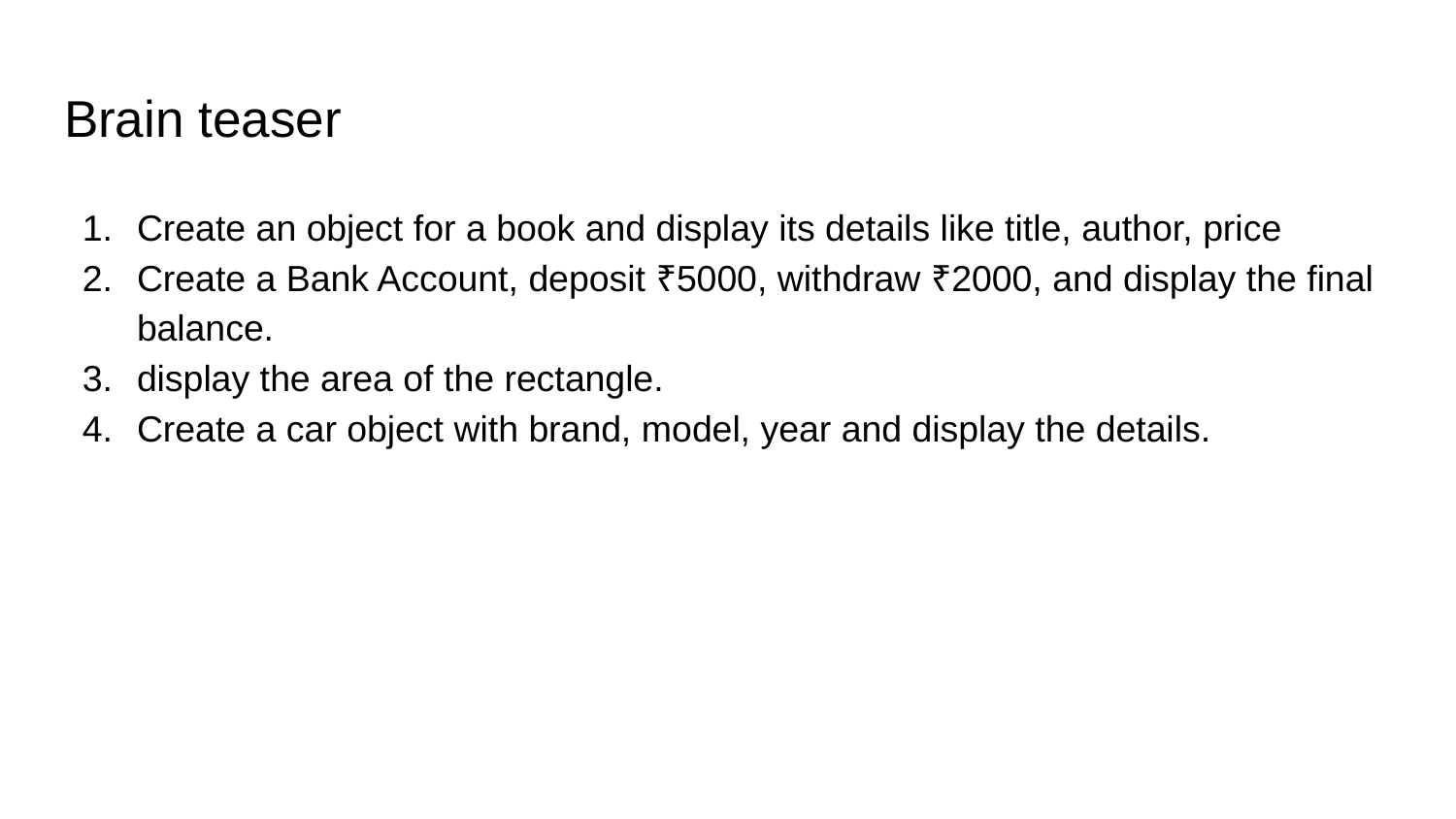

# Brain teaser
Create an object for a book and display its details like title, author, price
Create a Bank Account, deposit ₹5000, withdraw ₹2000, and display the final balance.
display the area of the rectangle.
Create a car object with brand, model, year and display the details.